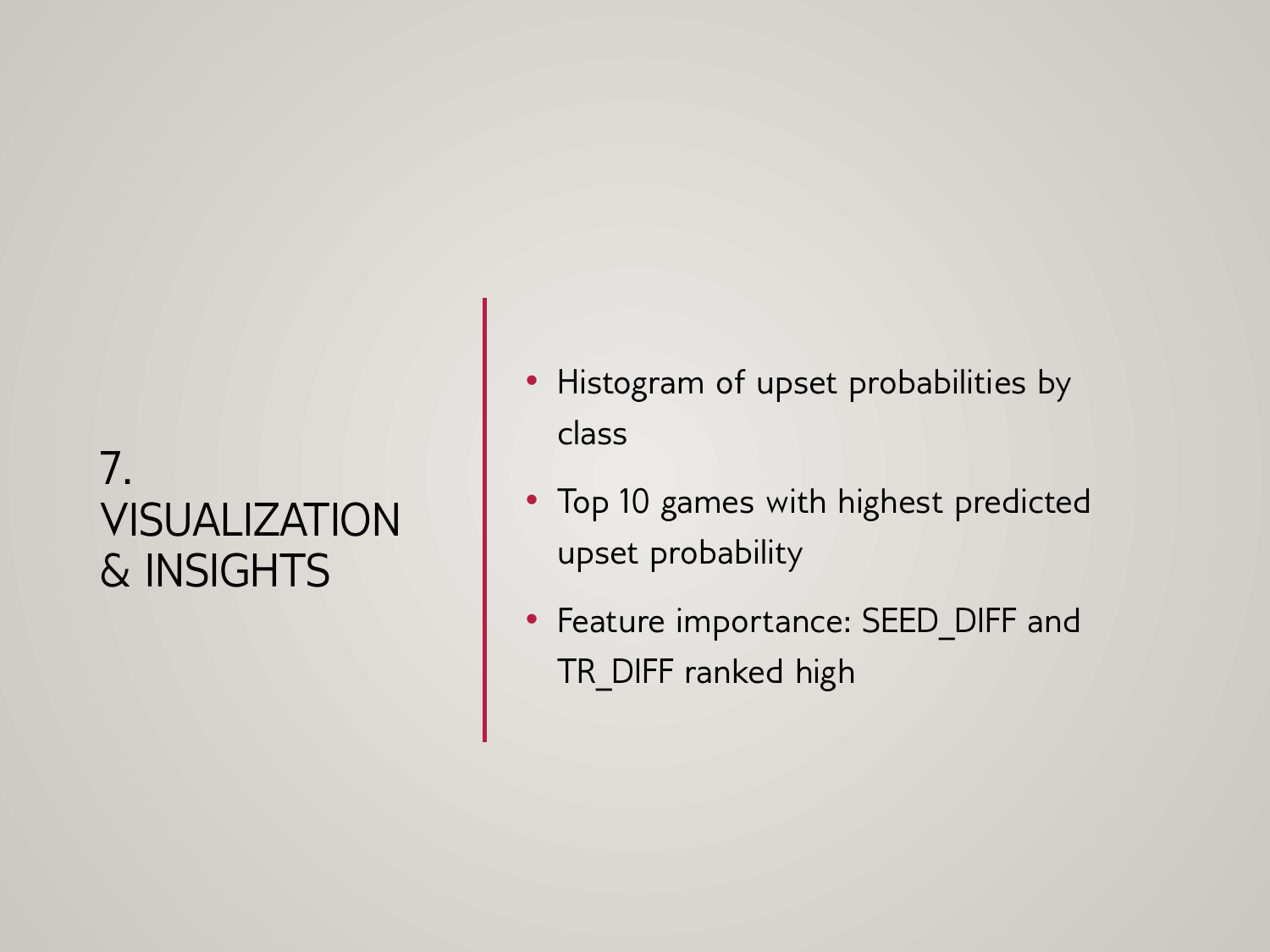

# 7. Visualization & Insights
Histogram of upset probabilities by class
Top 10 games with highest predicted upset probability
Feature importance: SEED_DIFF and TR_DIFF ranked high